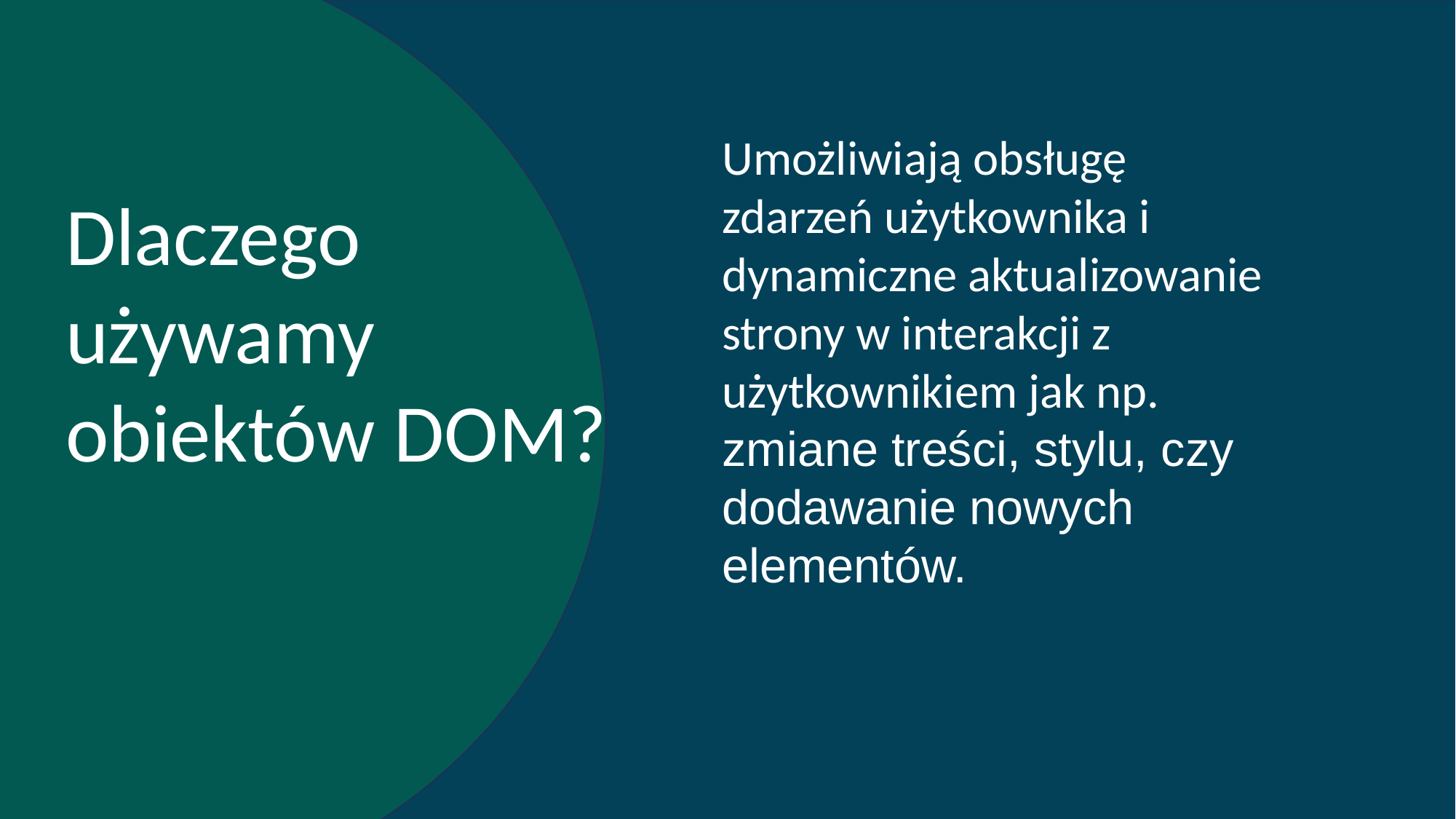

Umożliwiają obsługę zdarzeń użytkownika i dynamiczne aktualizowanie strony w interakcji z użytkownikiem jak np. zmiane treści, stylu, czy dodawanie nowych elementów.
Dlaczego używamy obiektów DOM?